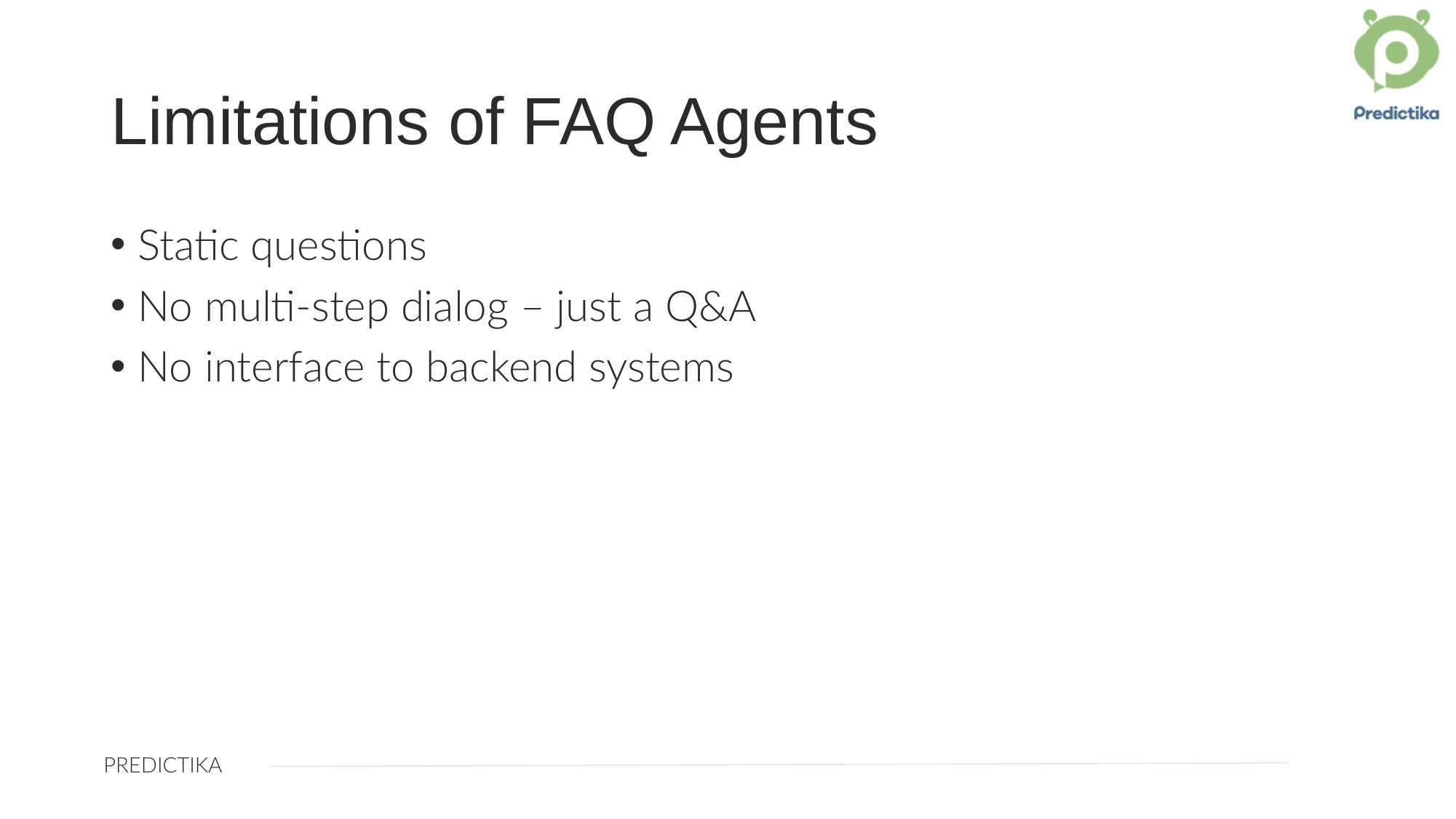

# Limitations of FAQ Agents
Static questions
No multi-step dialog – just a Q&A
No interface to backend systems